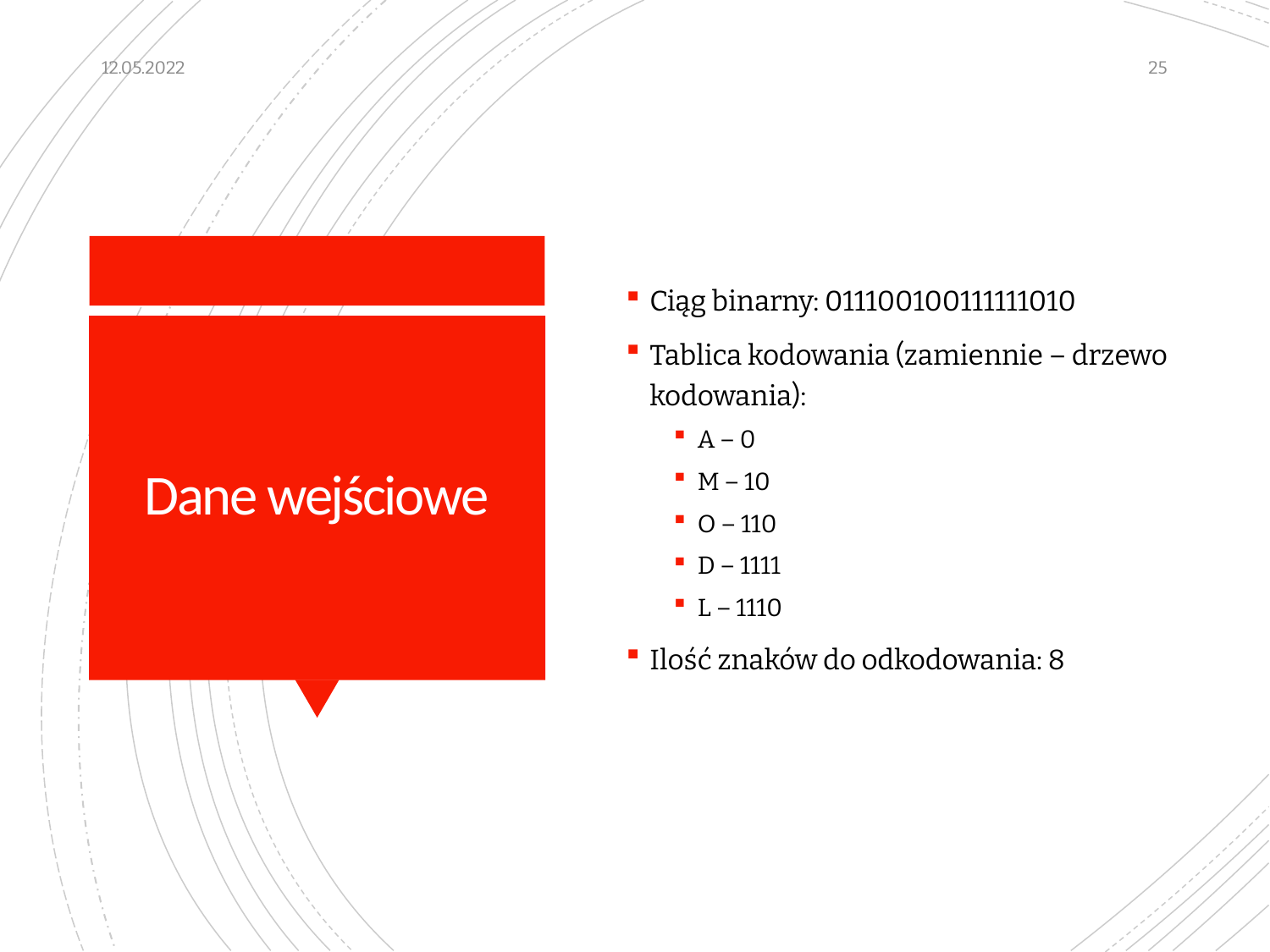

12.05.2022
25
Ciąg binarny: 011100100111111010
Tablica kodowania (zamiennie – drzewo kodowania):
A – 0
M – 10
O – 110
D – 1111
L – 1110
Ilość znaków do odkodowania: 8
# Dane wejściowe